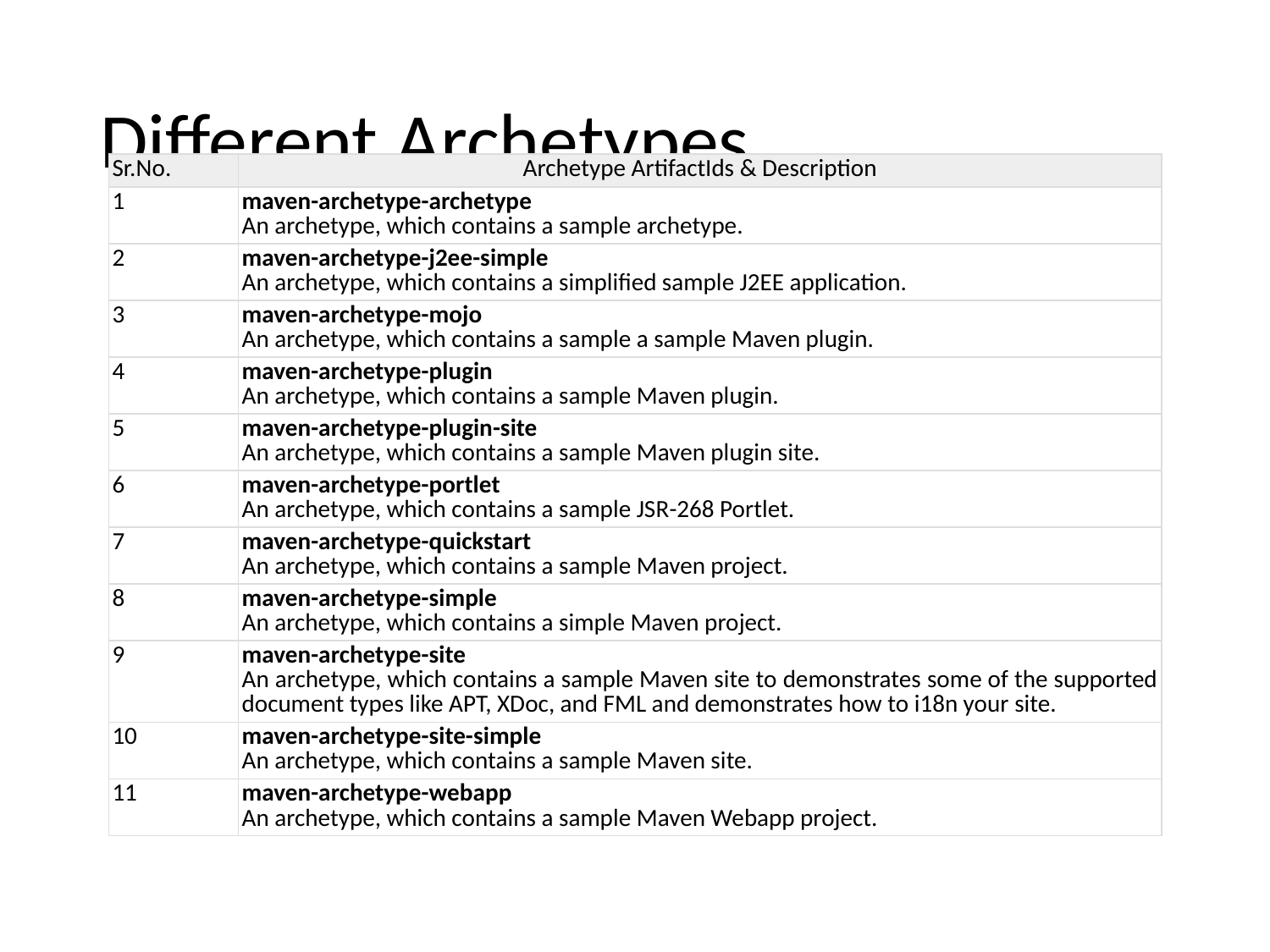

# Different Archetypes
| Sr.No. | Archetype ArtifactIds & Description |
| --- | --- |
| 1 | maven-archetype-archetype An archetype, which contains a sample archetype. |
| 2 | maven-archetype-j2ee-simple An archetype, which contains a simplified sample J2EE application. |
| 3 | maven-archetype-mojo An archetype, which contains a sample a sample Maven plugin. |
| 4 | maven-archetype-plugin An archetype, which contains a sample Maven plugin. |
| 5 | maven-archetype-plugin-site An archetype, which contains a sample Maven plugin site. |
| 6 | maven-archetype-portlet An archetype, which contains a sample JSR-268 Portlet. |
| 7 | maven-archetype-quickstart An archetype, which contains a sample Maven project. |
| 8 | maven-archetype-simple An archetype, which contains a simple Maven project. |
| 9 | maven-archetype-site An archetype, which contains a sample Maven site to demonstrates some of the supported document types like APT, XDoc, and FML and demonstrates how to i18n your site. |
| 10 | maven-archetype-site-simple An archetype, which contains a sample Maven site. |
| 11 | maven-archetype-webapp An archetype, which contains a sample Maven Webapp project. |